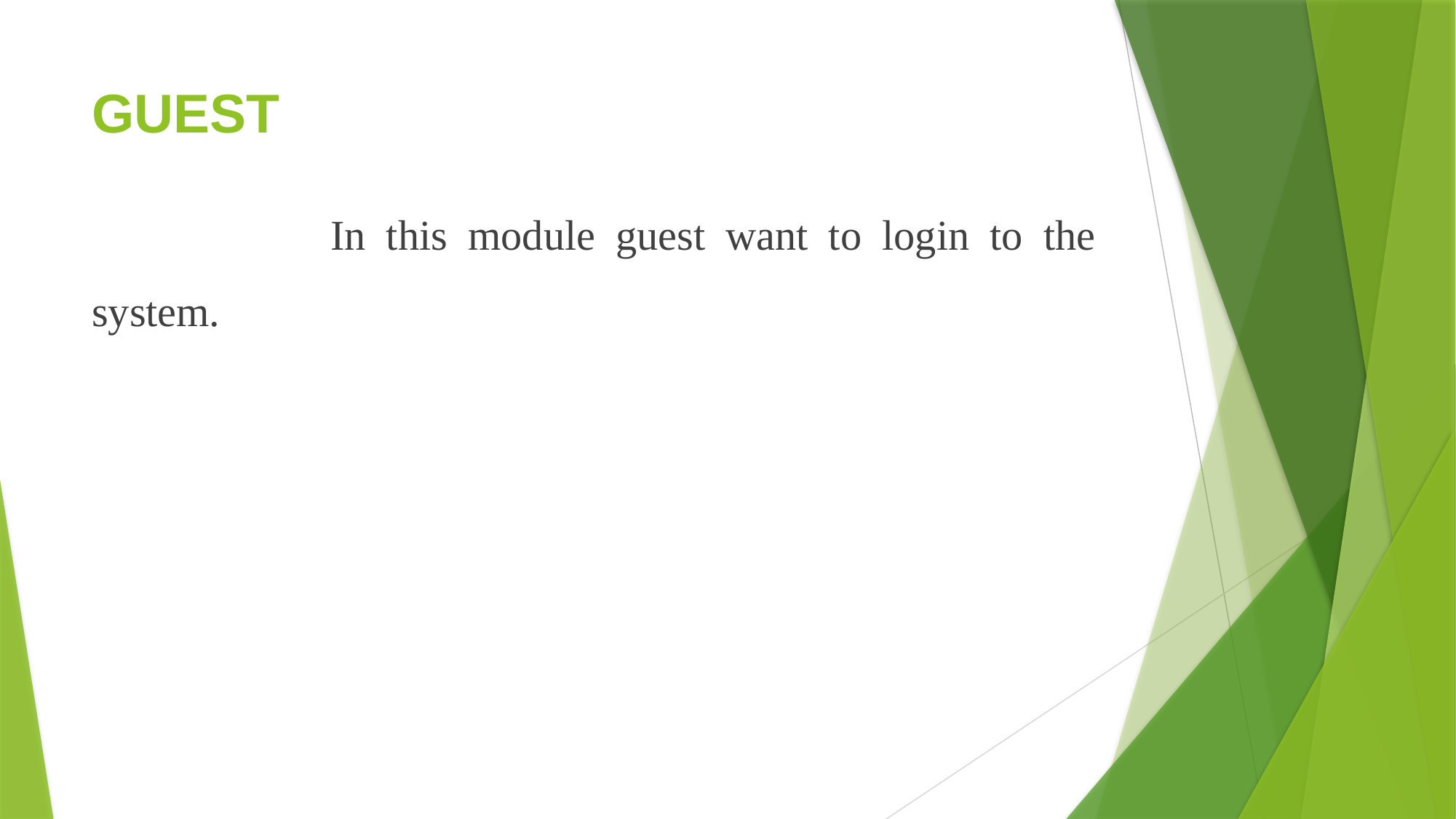

# GUEST
		 In this module guest want to login to the system.